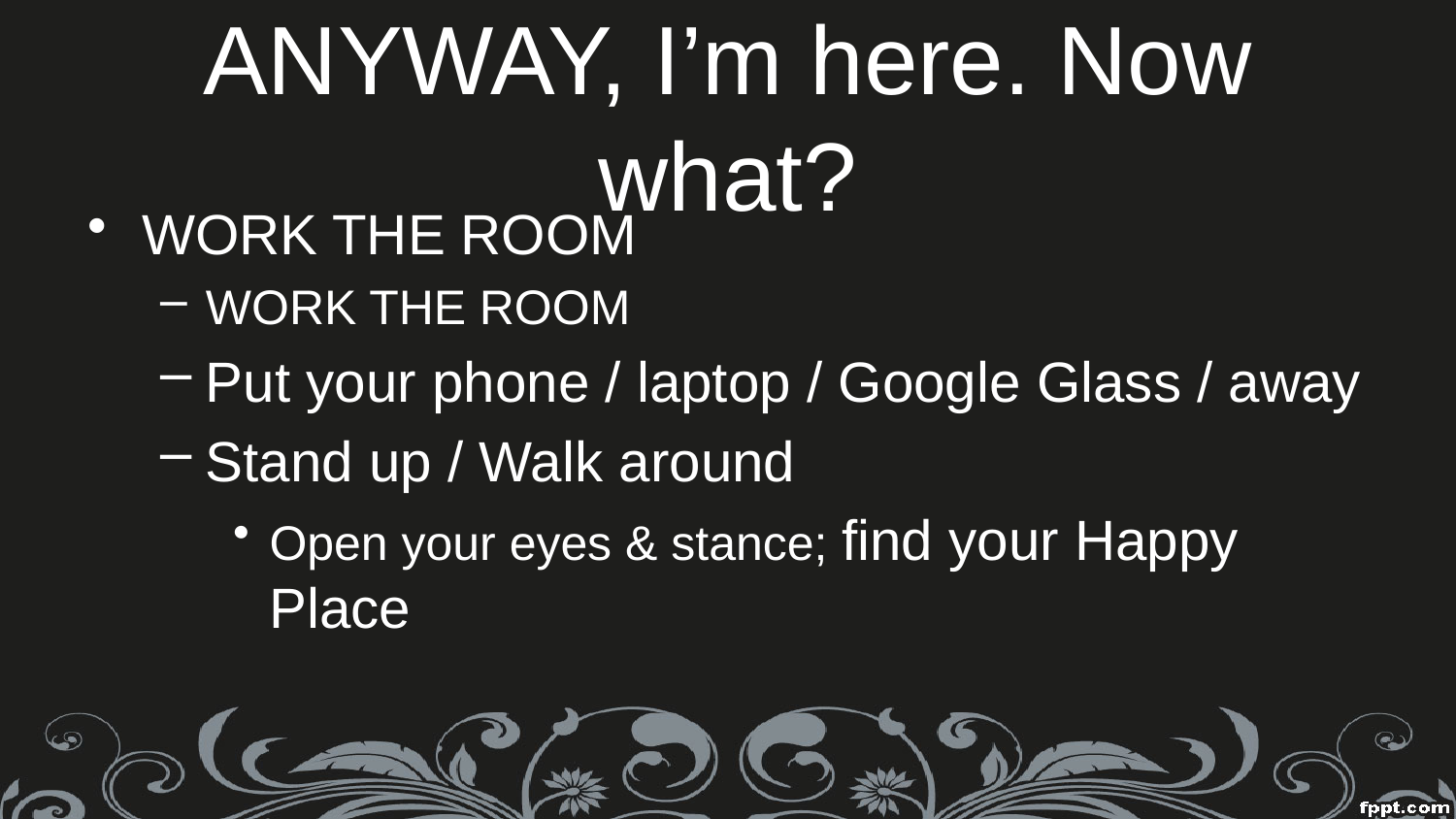

# ANYWAY, I’m here. Now what?
WORK THE ROOM
WORK THE ROOM
Put your phone / laptop / Google Glass / away
Stand up / Walk around
Open your eyes & stance; find your Happy Place